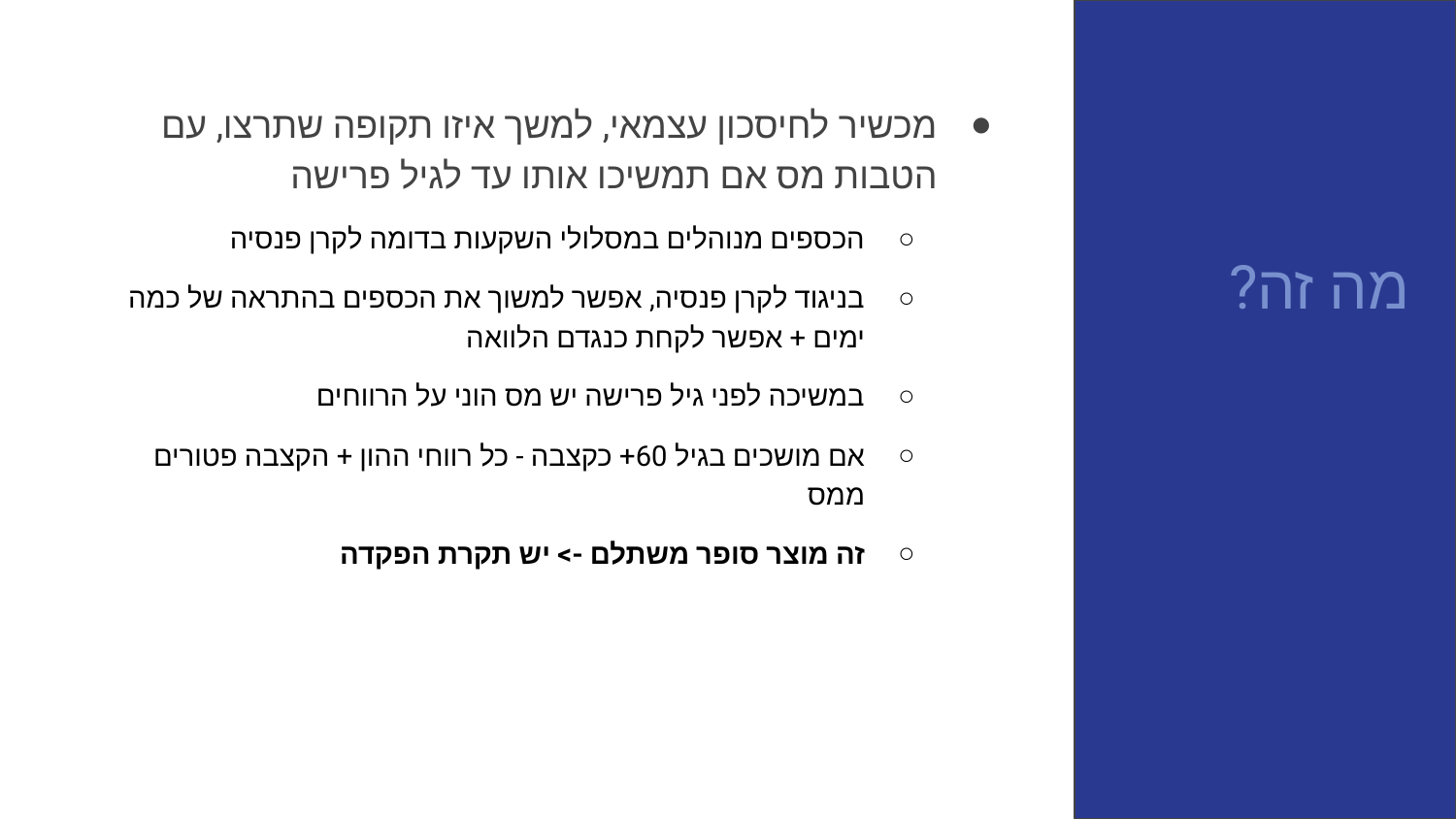

מכשיר לחיסכון עצמאי, למשך איזו תקופה שתרצו, עם הטבות מס אם תמשיכו אותו עד לגיל פרישה
הכספים מנוהלים במסלולי השקעות בדומה לקרן פנסיה
בניגוד לקרן פנסיה, אפשר למשוך את הכספים בהתראה של כמה ימים + אפשר לקחת כנגדם הלוואה
במשיכה לפני גיל פרישה יש מס הוני על הרווחים
אם מושכים בגיל 60+ כקצבה - כל רווחי ההון + הקצבה פטורים ממס
זה מוצר סופר משתלם -> יש תקרת הפקדה

מה זה?